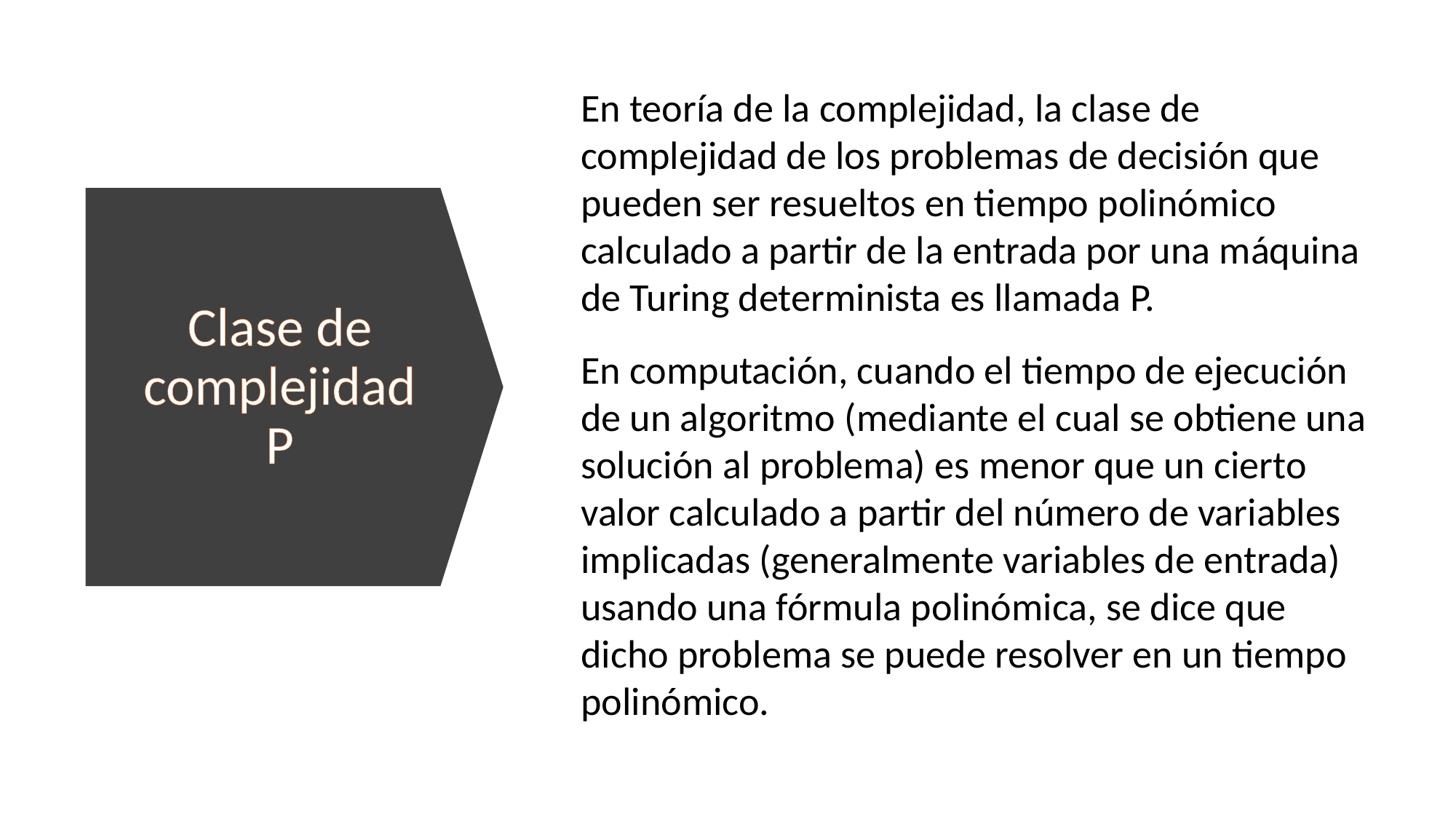

En teoría de la complejidad, la clase de complejidad de los problemas de decisión que pueden ser resueltos en tiempo polinómico calculado a partir de la entrada por una máquina de Turing determinista es llamada P.

Clase de complejidad P
En computación, cuando el tiempo de ejecución de un algoritmo (mediante el cual se obtiene una solución al problema) es menor que un cierto valor calculado a partir del número de variables implicadas (generalmente variables de entrada) usando una fórmula polinómica, se dice que dicho problema se puede resolver en un tiempo polinómico.